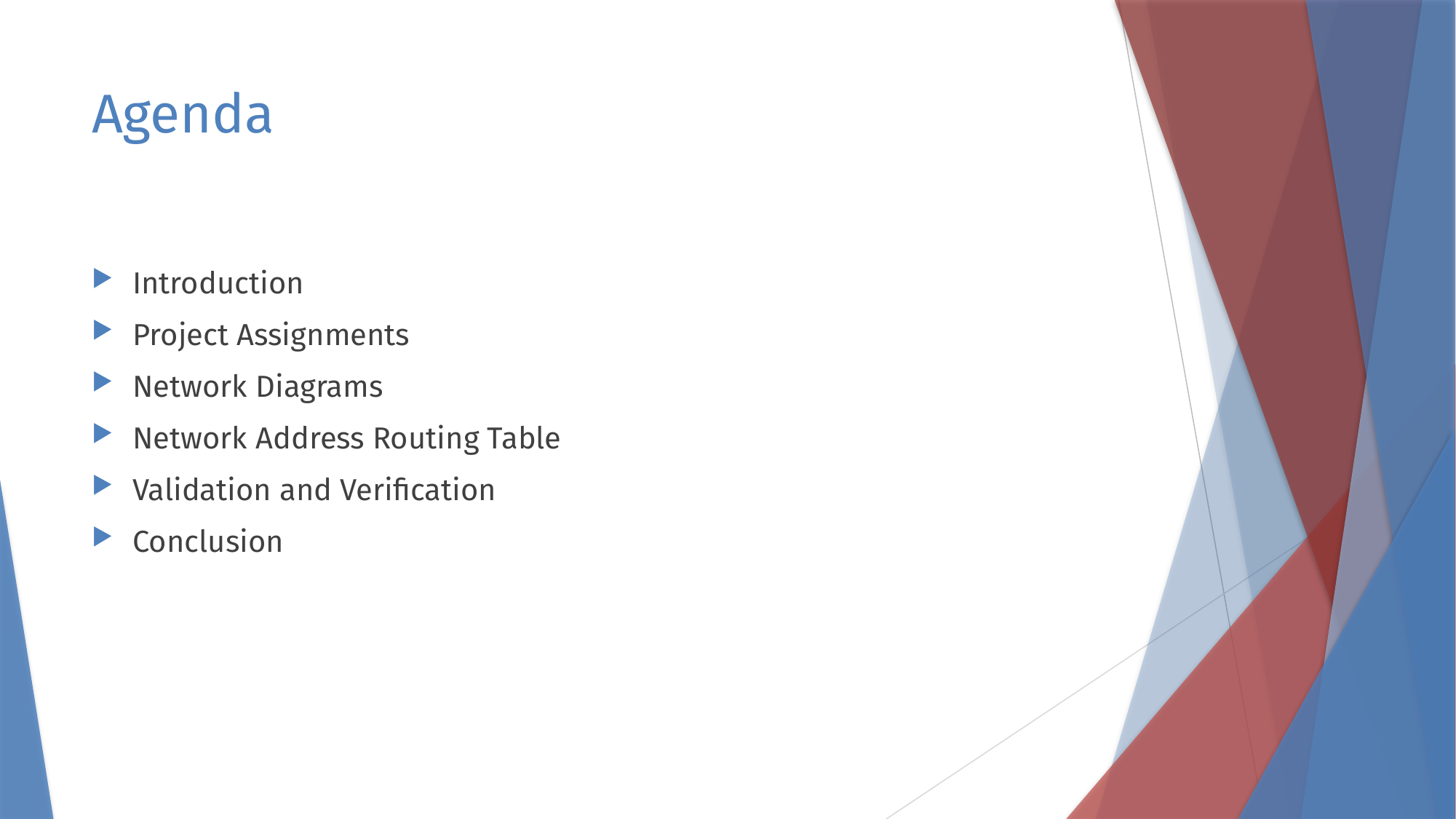

# Agenda
Introduction
Project Assignments
Network Diagrams
Network Address Routing Table
Validation and Verification
Conclusion